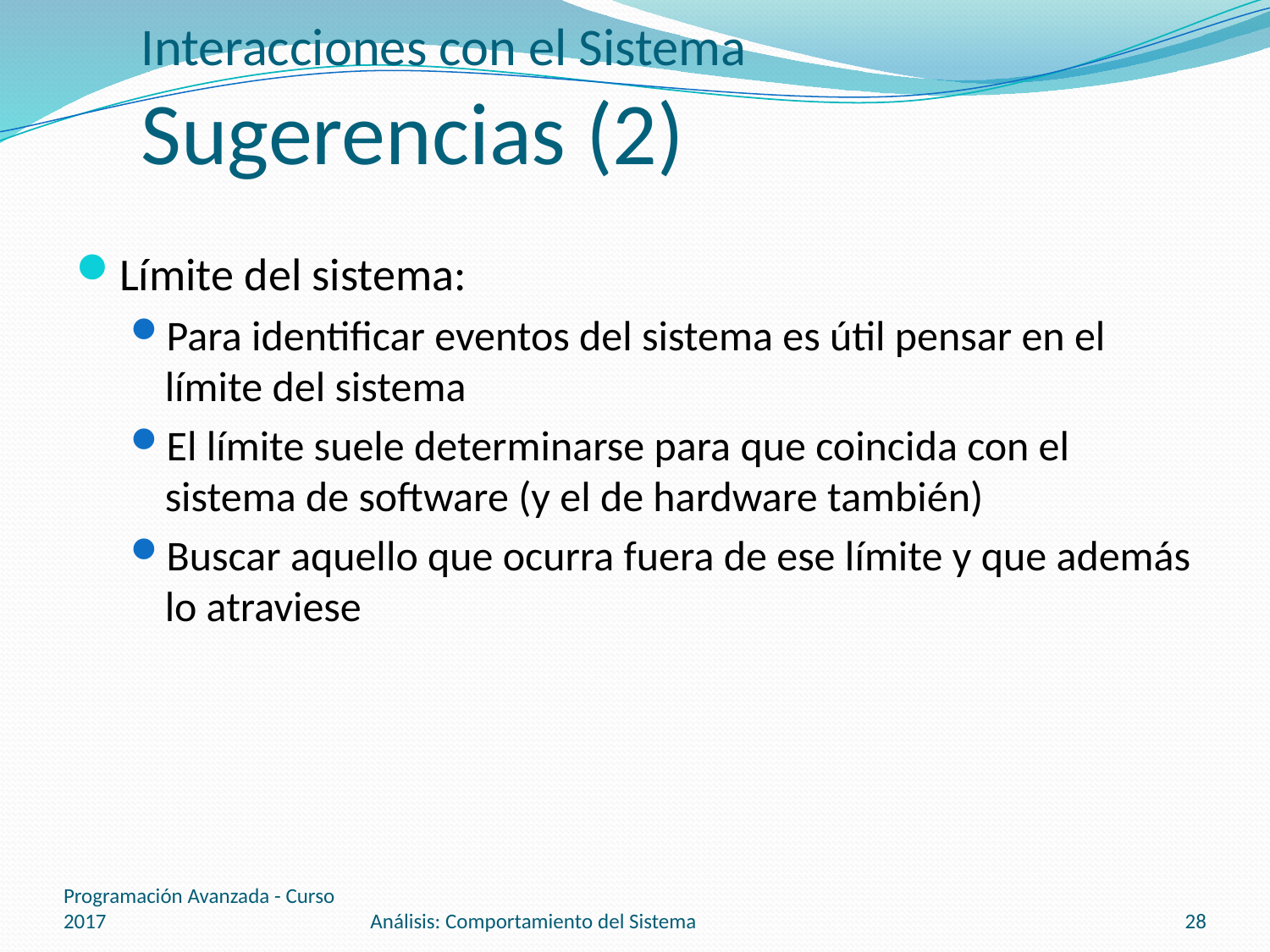

# Interacciones con el Sistema Sugerencias (2)
Límite del sistema:
Para identificar eventos del sistema es útil pensar en el límite del sistema
El límite suele determinarse para que coincida con el sistema de software (y el de hardware también)
Buscar aquello que ocurra fuera de ese límite y que además lo atraviese
Programación Avanzada - Curso 2017
Análisis: Comportamiento del Sistema
28